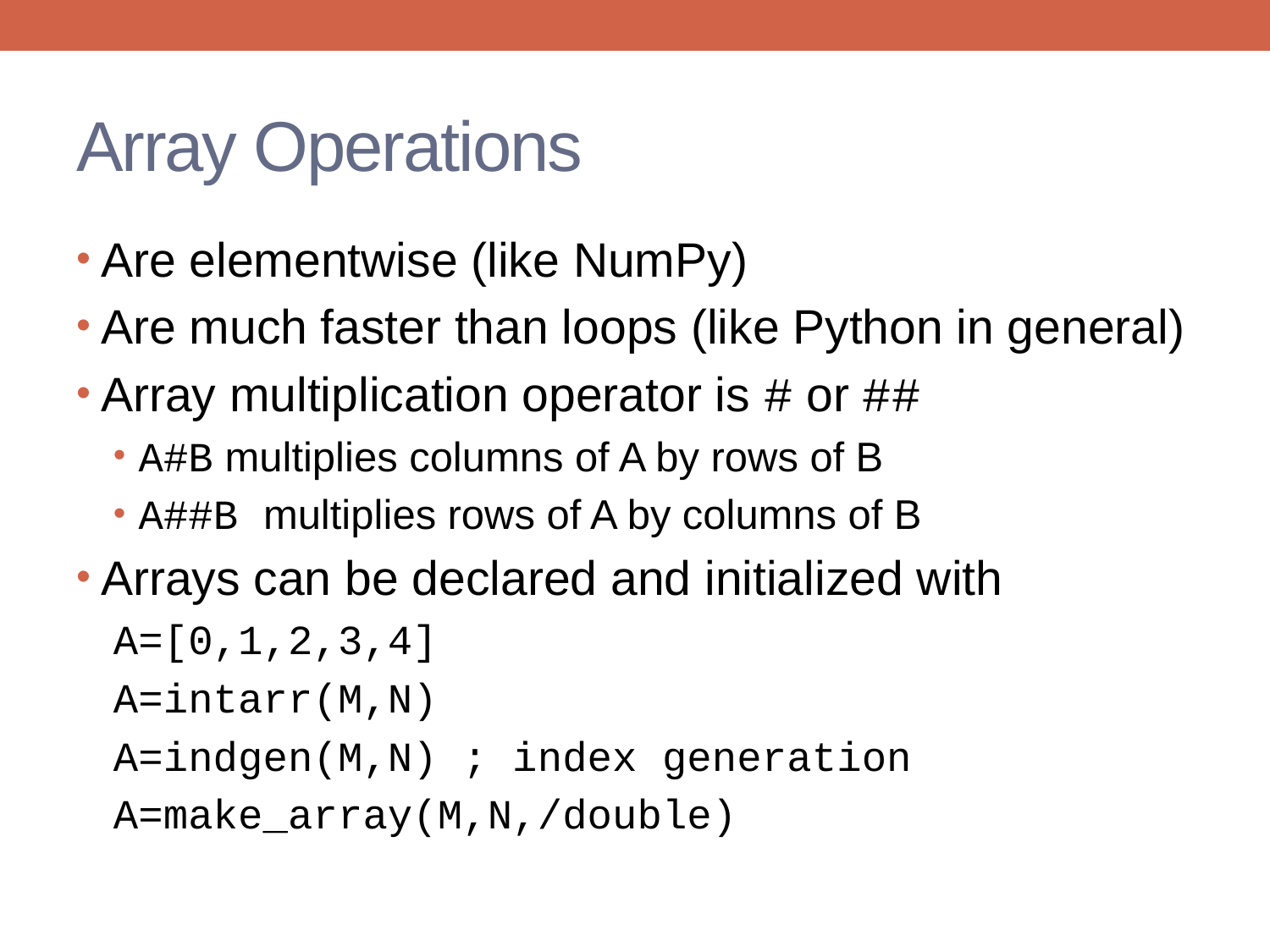

# Array Operations
Are elementwise (like NumPy)
Are much faster than loops (like Python in general)
Array multiplication operator is # or ##
A#B multiplies columns of A by rows of B
A##B multiplies rows of A by columns of B
Arrays can be declared and initialized with
A=[0,1,2,3,4]
A=intarr(M,N)
A=indgen(M,N) ; index generation
A=make_array(M,N,/double)